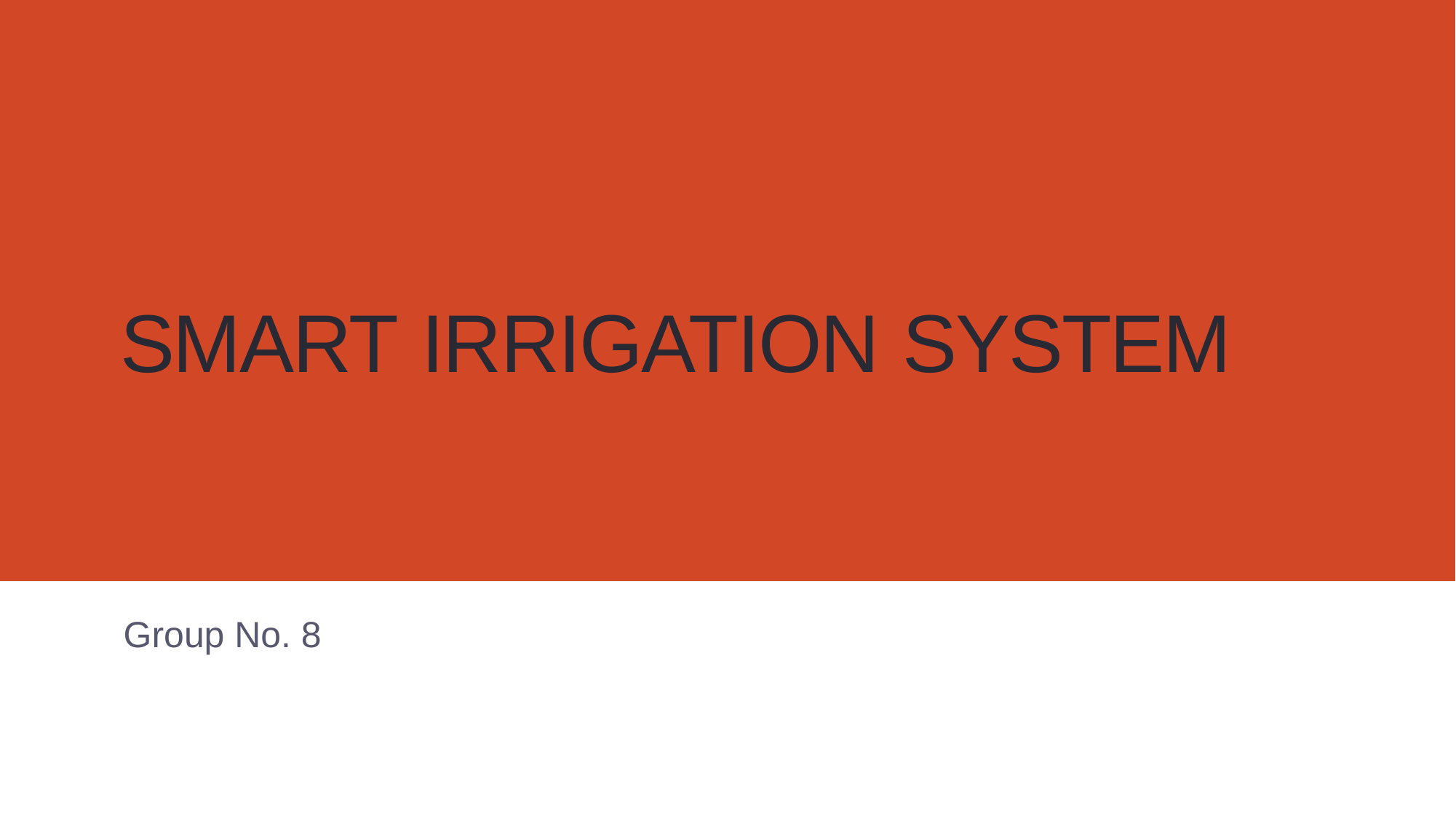

# Smart Irrigation System
     Group No. 8